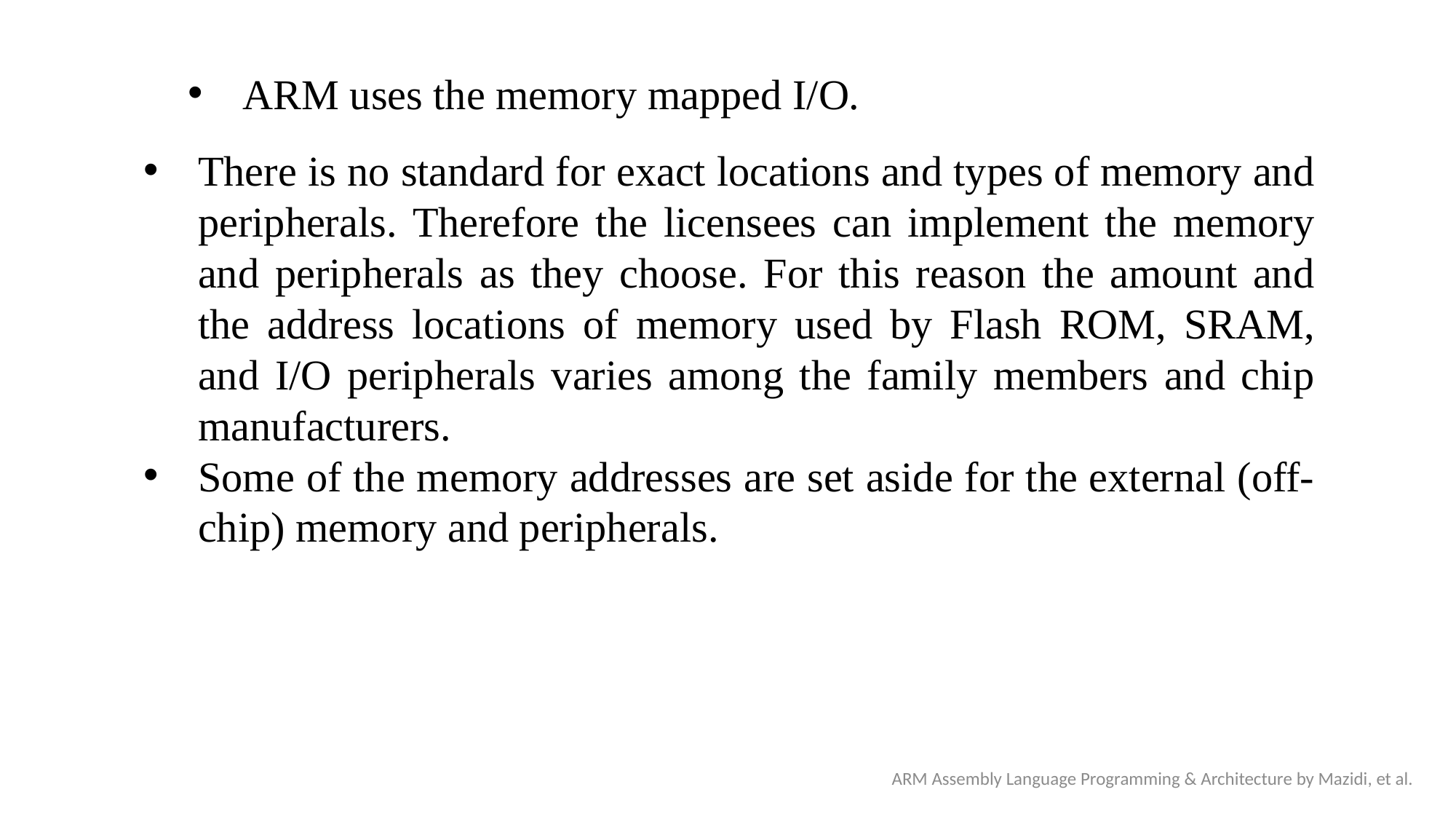

ARM uses the memory mapped I/O.
There is no standard for exact locations and types of memory and peripherals. Therefore the licensees can implement the memory and peripherals as they choose. For this reason the amount and the address locations of memory used by Flash ROM, SRAM, and I/O peripherals varies among the family members and chip manufacturers.
Some of the memory addresses are set aside for the external (off-chip) memory and peripherals.
ARM Assembly Language Programming & Architecture by Mazidi, et al.